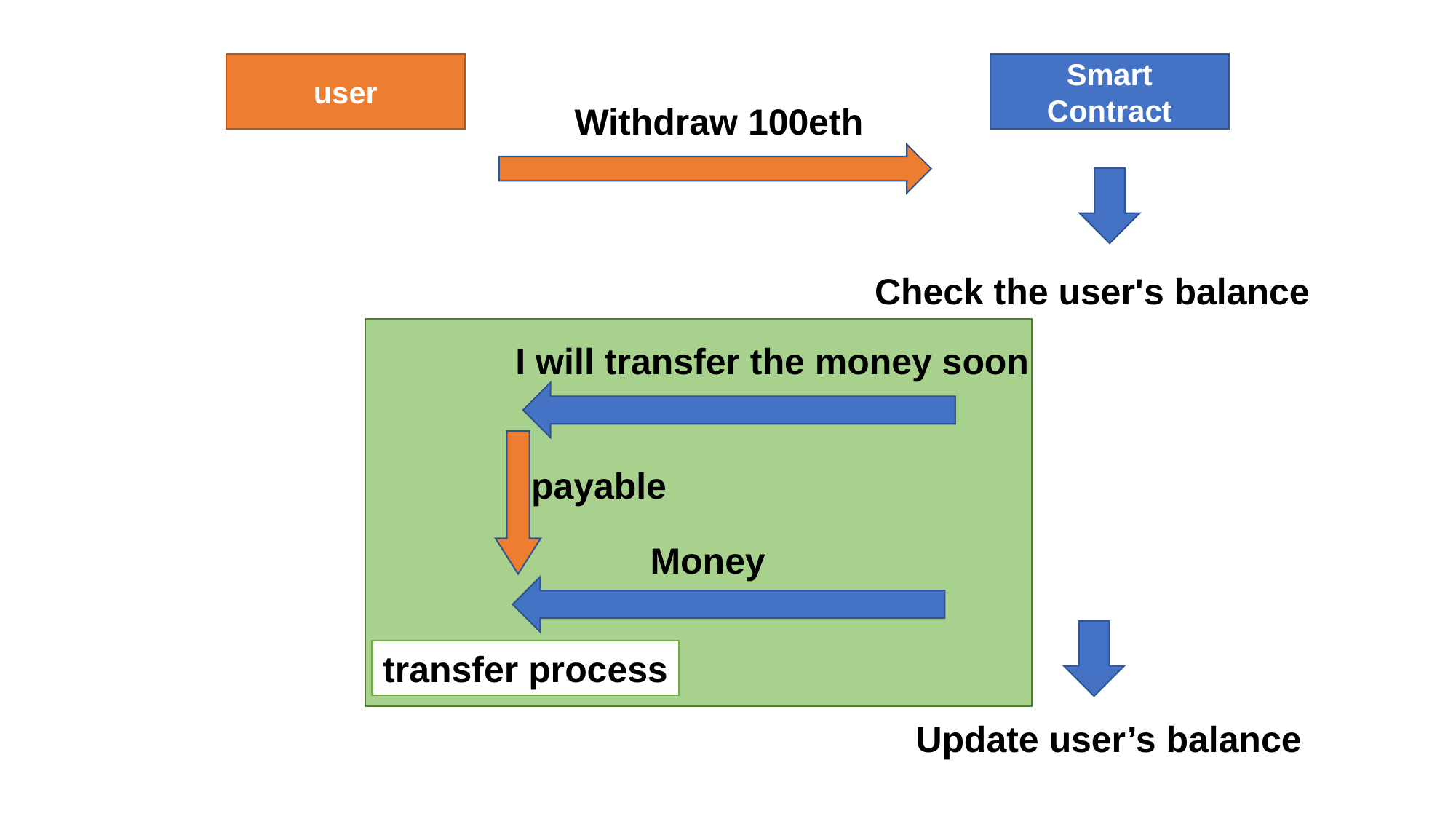

user
Smart Contract
Withdraw 100eth

Check the user's balance

I will transfer the money soon

payable

Money

transfer process
Update user’s balance